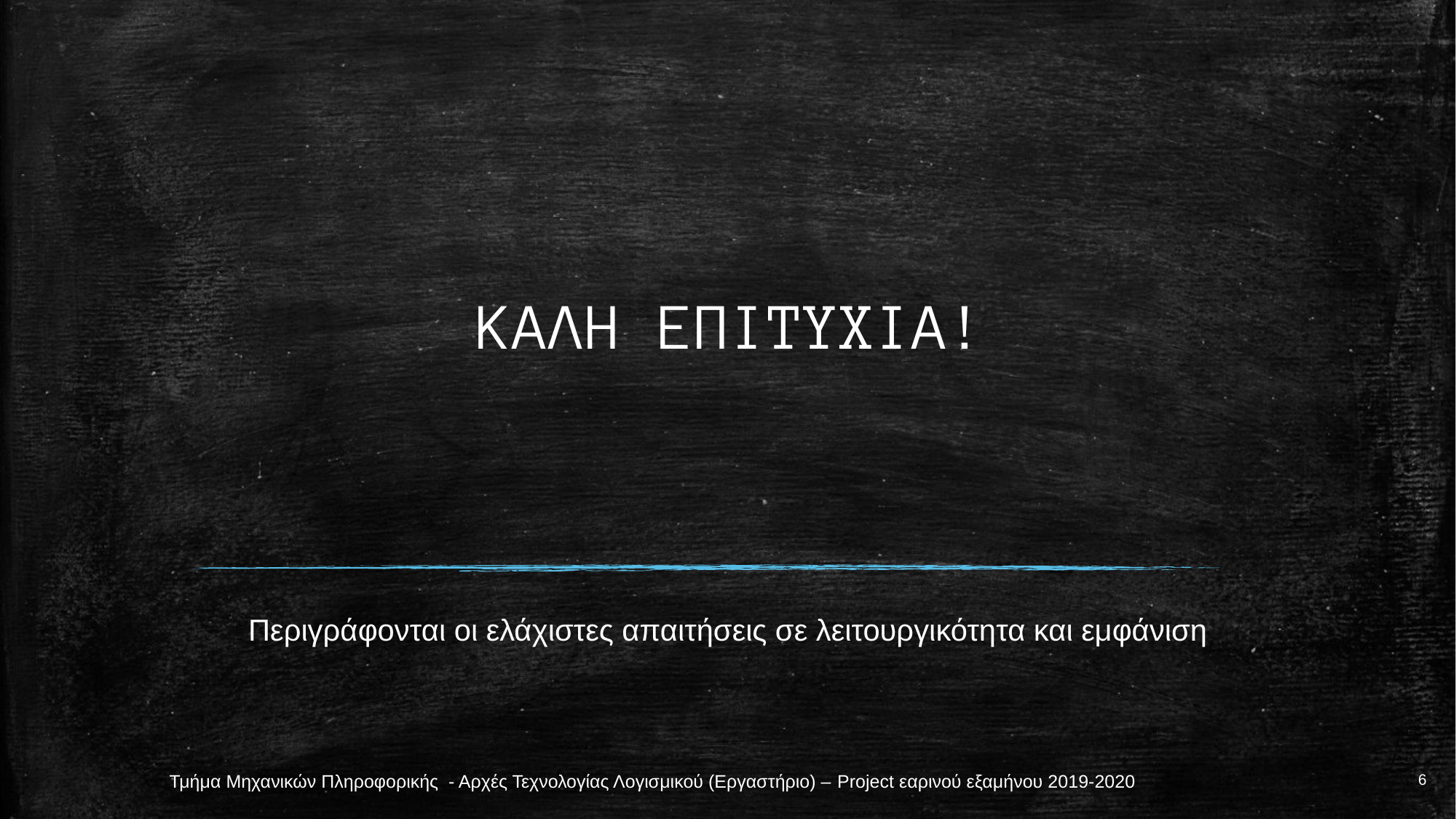

# ΚΑΛΗ ΕΠΙΤΥΧΙΑ!
Περιγράφονται οι ελάχιστες απαιτήσεις σε λειτουργικότητα και εμφάνιση
6
Τμήμα Μηχανικών Πληροφορικής  - Αρχές Τεχνολογίας Λογισμικού (Εργαστήριο) – Project εαρινού εξαμήνου 2019-2020